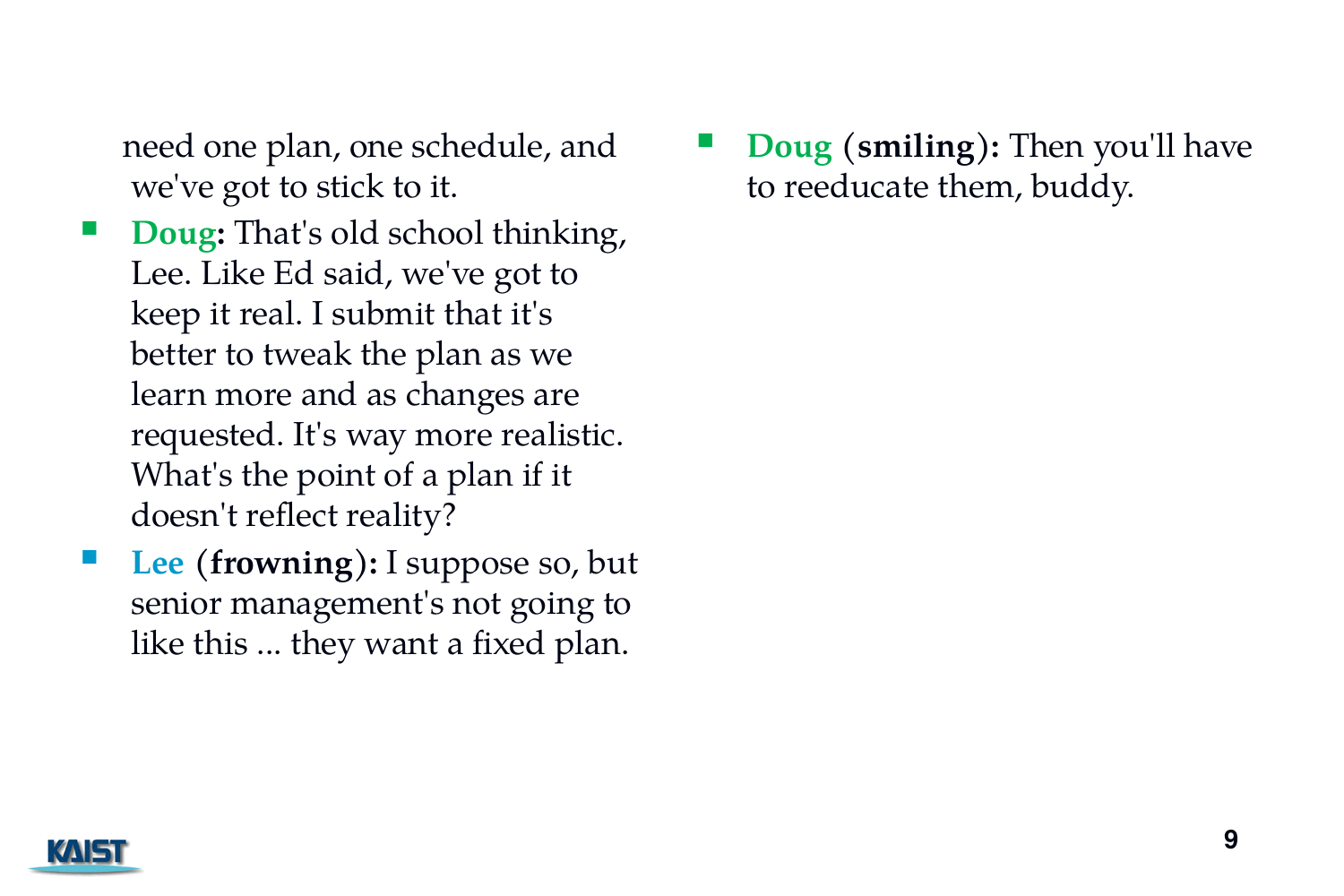

need one plan, one schedule, and we've got to stick to it.
Doug: That's old school thinking, Lee. Like Ed said, we've got to keep it real. I submit that it's better to tweak the plan as we learn more and as changes are requested. It's way more realistic. What's the point of a plan if it doesn't reflect reality?
Lee (frowning): I suppose so, but senior management's not going to like this ... they want a fixed plan.

Doug (smiling): Then you'll have to reeducate them, buddy.

9
9